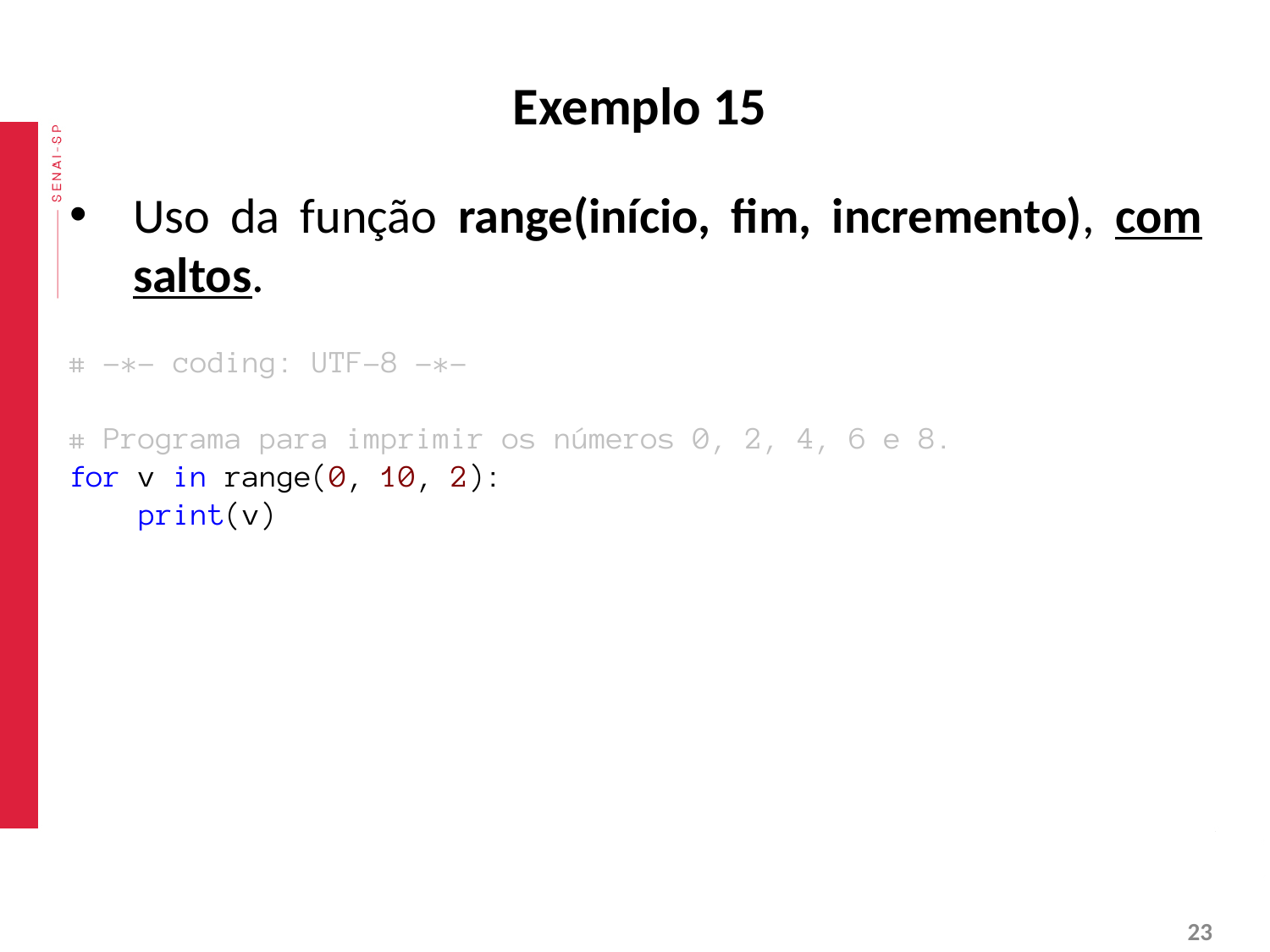

# Exemplo 15
Uso da função range(início, fim, incremento), com saltos.

# -*- coding: UTF-8 -*-

# Programa para imprimir os números 0, 2, 4, 6 e 8.
for v in range(0, 10, 2):
    print(v)
23